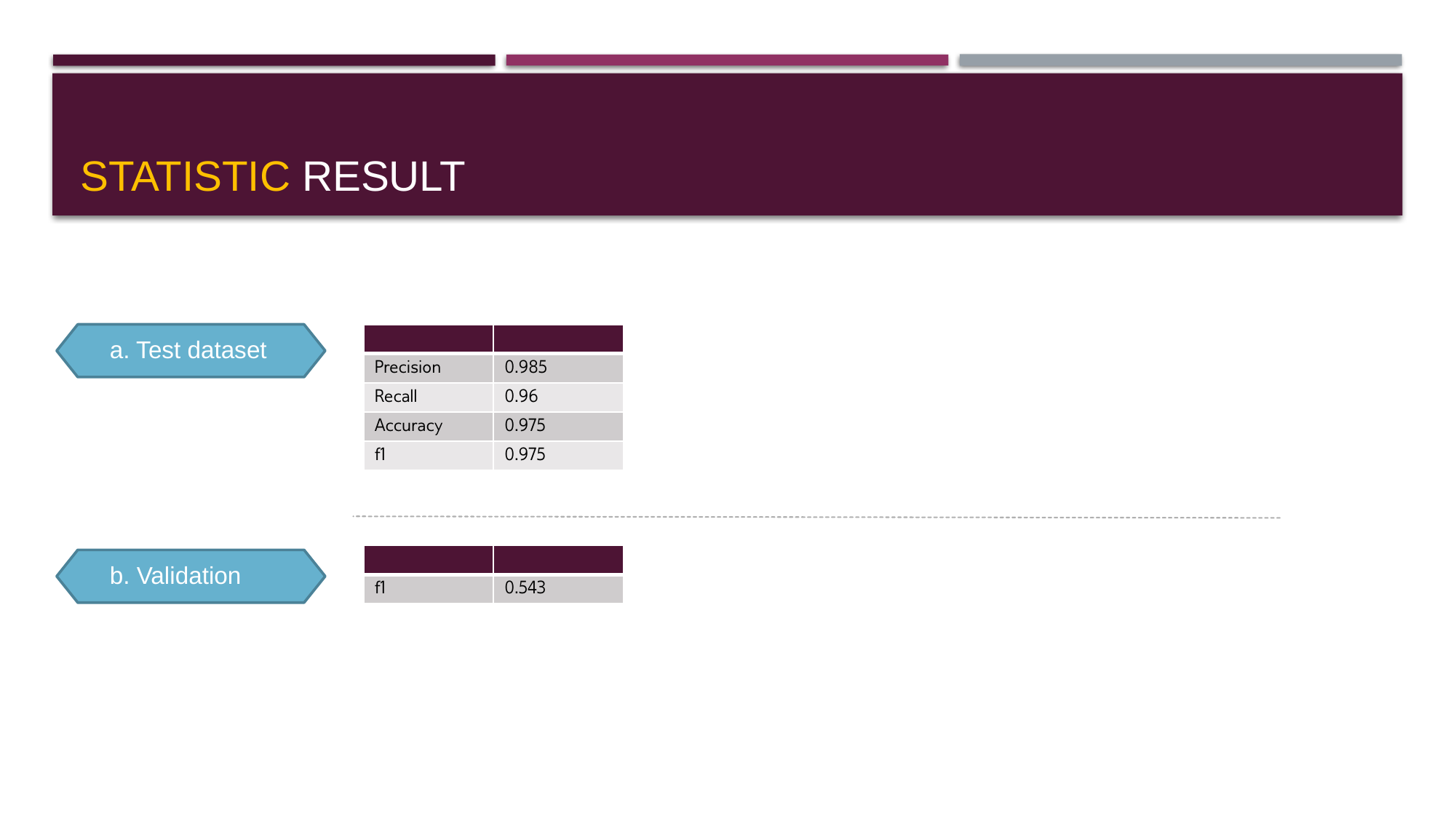

# Statistic result

a. Test dataset
|  |  |
| --- | --- |
| Precision | 0.985 |
| Recall | 0.96 |
| Accuracy | 0.975 |
| f1 | 0.975 |
|  |  |
| --- | --- |
| f1 | 0.543 |

b. Validation